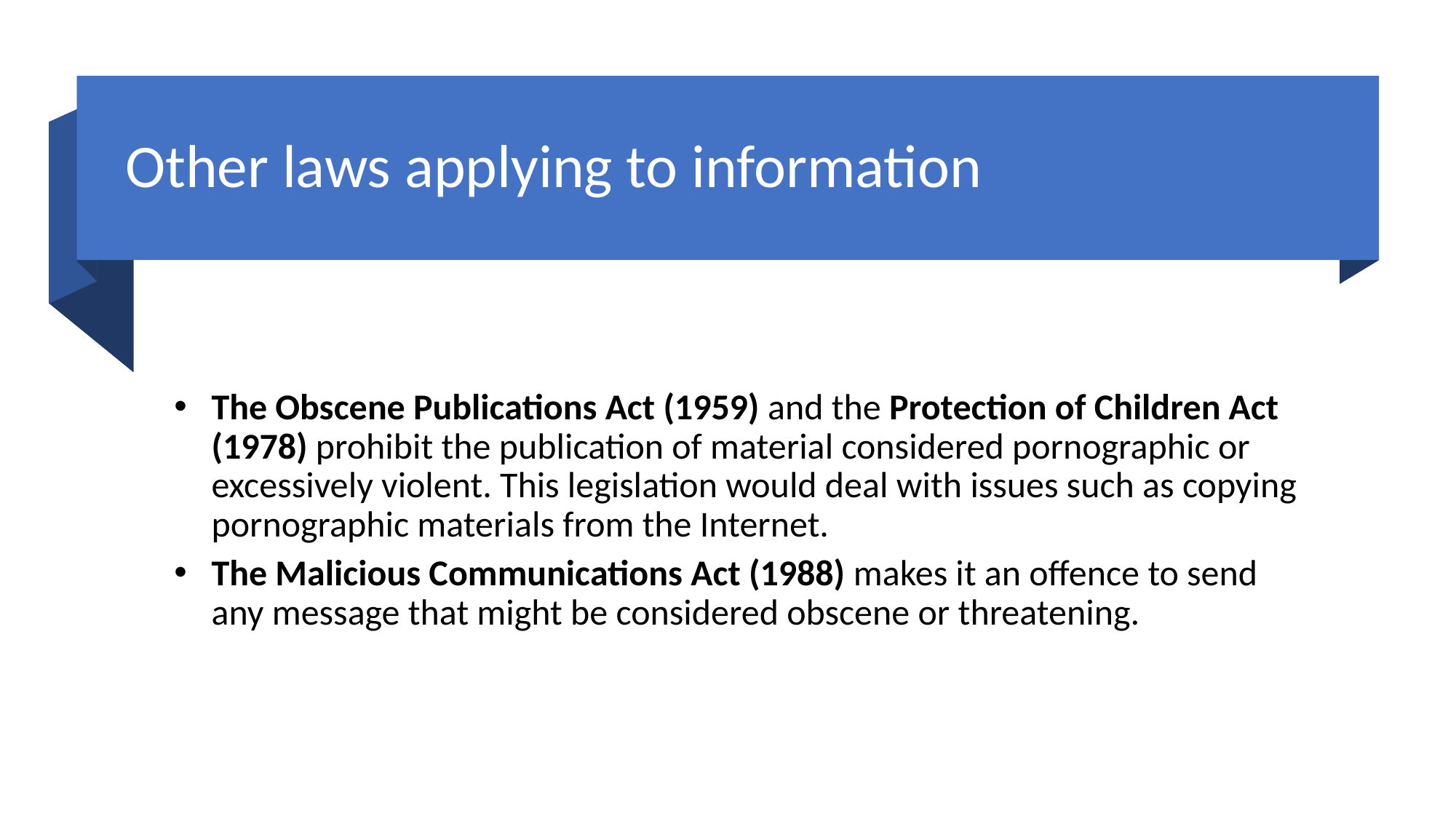

# Other laws applying to information

The Obscene Publications Act (1959) and the Protection of Children Act (1978) prohibit the publication of material considered pornographic or excessively violent. This legislation would deal with issues such as copying pornographic materials from the Internet.
The Malicious Communications Act (1988) makes it an offence to send any message that might be considered obscene or threatening.